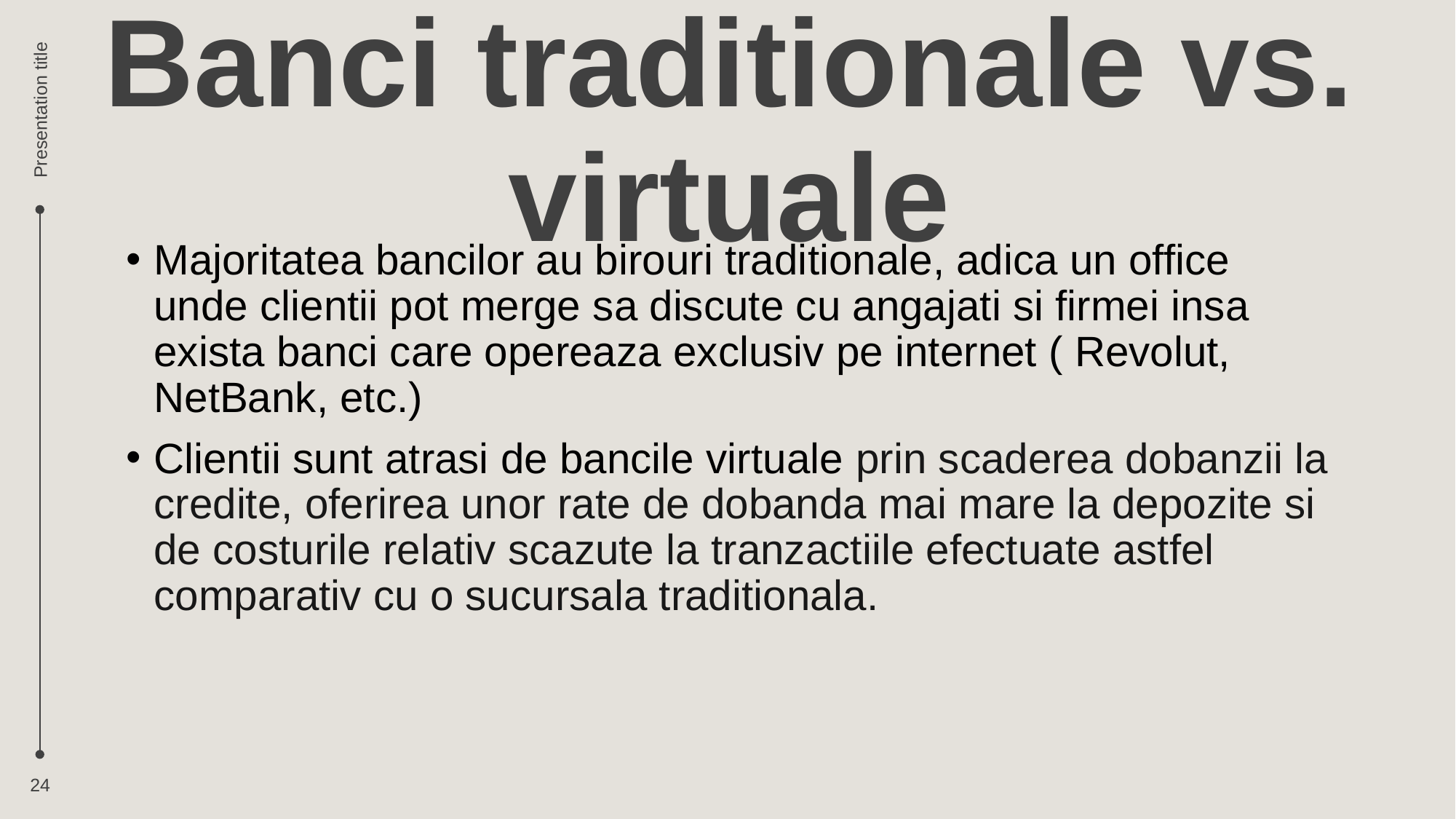

# Banci traditionale vs. virtuale
Presentation title
Majoritatea bancilor au birouri traditionale, adica un office unde clientii pot merge sa discute cu angajati si firmei insa exista banci care opereaza exclusiv pe internet ( Revolut, NetBank, etc.)
Clientii sunt atrasi de bancile virtuale prin scaderea dobanzii la credite, oferirea unor rate de dobanda mai mare la depozite si de costurile relativ scazute la tranzactiile efectuate astfel comparativ cu o sucursala traditionala.
24